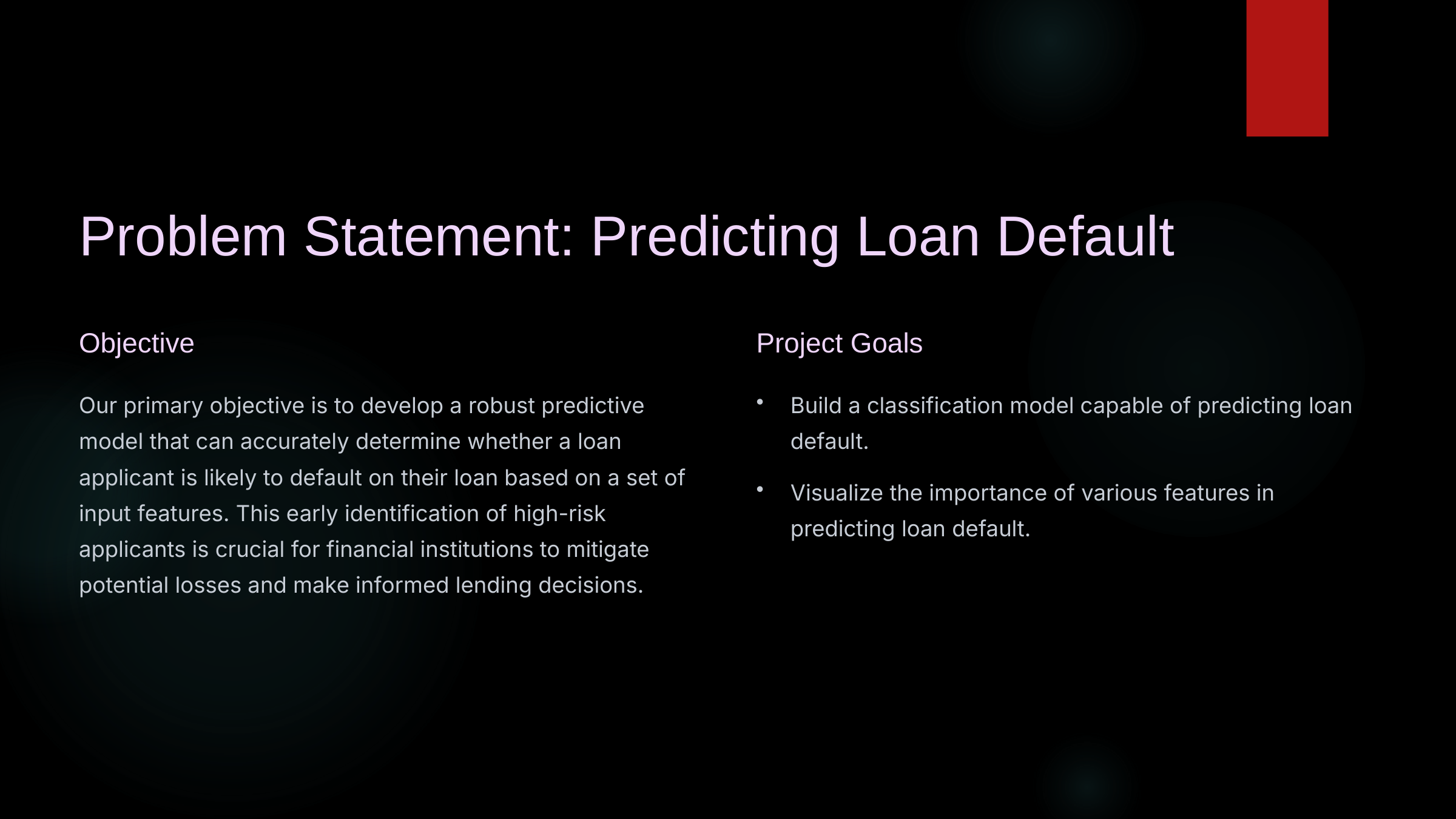

Problem Statement: Predicting Loan Default
Objective
Project Goals
Our primary objective is to develop a robust predictive model that can accurately determine whether a loan applicant is likely to default on their loan based on a set of input features. This early identification of high-risk applicants is crucial for financial institutions to mitigate potential losses and make informed lending decisions.
Build a classification model capable of predicting loan default.
Visualize the importance of various features in predicting loan default.